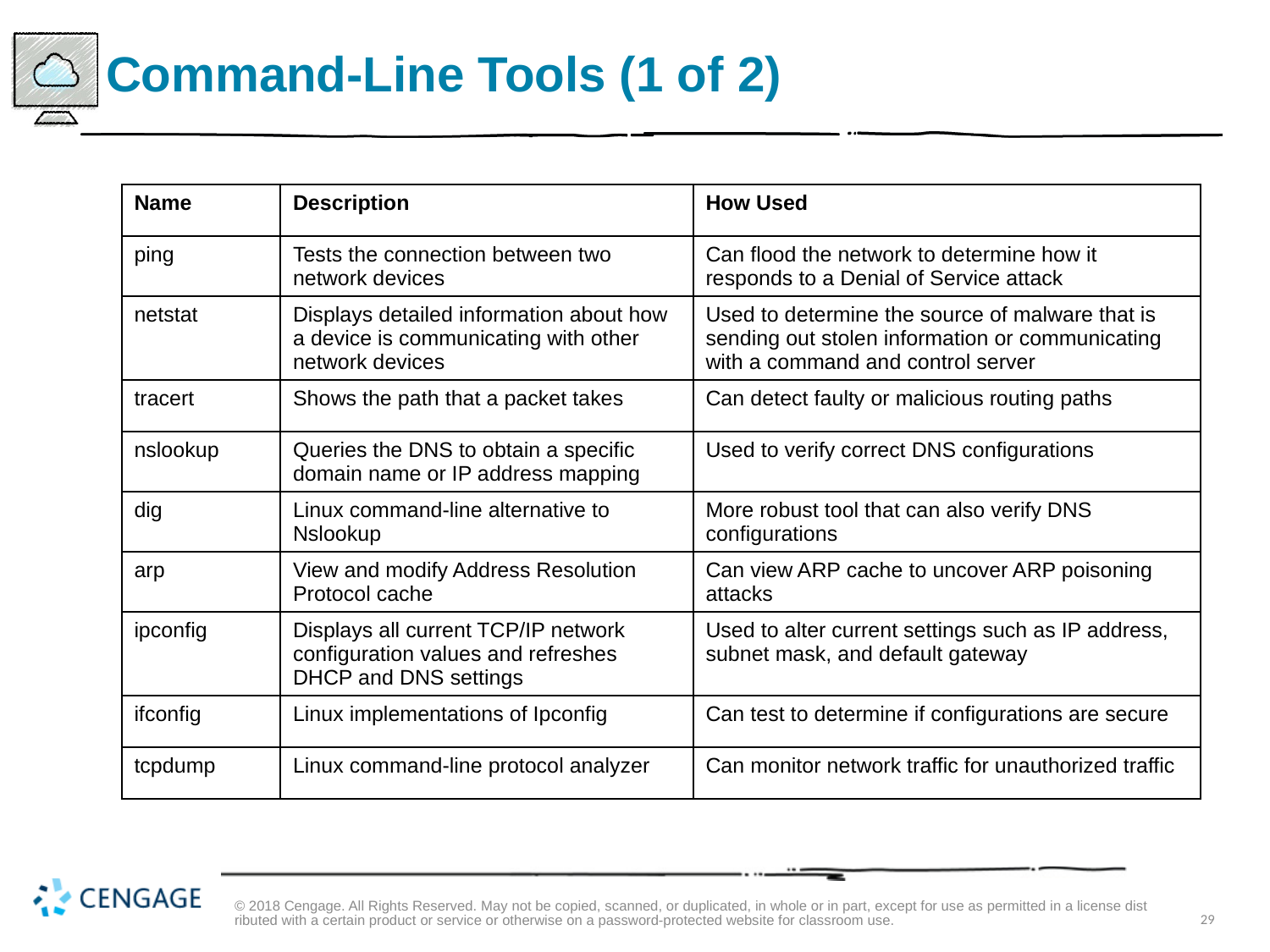

# Command-Line Tools (1 of 2)
| Name | Description | How Used |
| --- | --- | --- |
| ping | Tests the connection between two network devices | Can flood the network to determine how it responds to a Denial of Service attack |
| netstat | Displays detailed information about how a device is communicating with other network devices | Used to determine the source of malware that is sending out stolen information or communicating with a command and control server |
| tracert | Shows the path that a packet takes | Can detect faulty or malicious routing paths |
| nslookup | Queries the DNS to obtain a specific domain name or IP address mapping | Used to verify correct DNS configurations |
| dig | Linux command-line alternative to Nslookup | More robust tool that can also verify DNS configurations |
| arp | View and modify Address Resolution Protocol cache | Can view ARP cache to uncover ARP poisoning attacks |
| ipconfig | Displays all current TCP/IP network configuration values and refreshes DHCP and DNS settings | Used to alter current settings such as IP address, subnet mask, and default gateway |
| ifconfig | Linux implementations of Ipconfig | Can test to determine if configurations are secure |
| tcpdump | Linux command-line protocol analyzer | Can monitor network traffic for unauthorized traffic |
© 2018 Cengage. All Rights Reserved. May not be copied, scanned, or duplicated, in whole or in part, except for use as permitted in a license distributed with a certain product or service or otherwise on a password-protected website for classroom use.